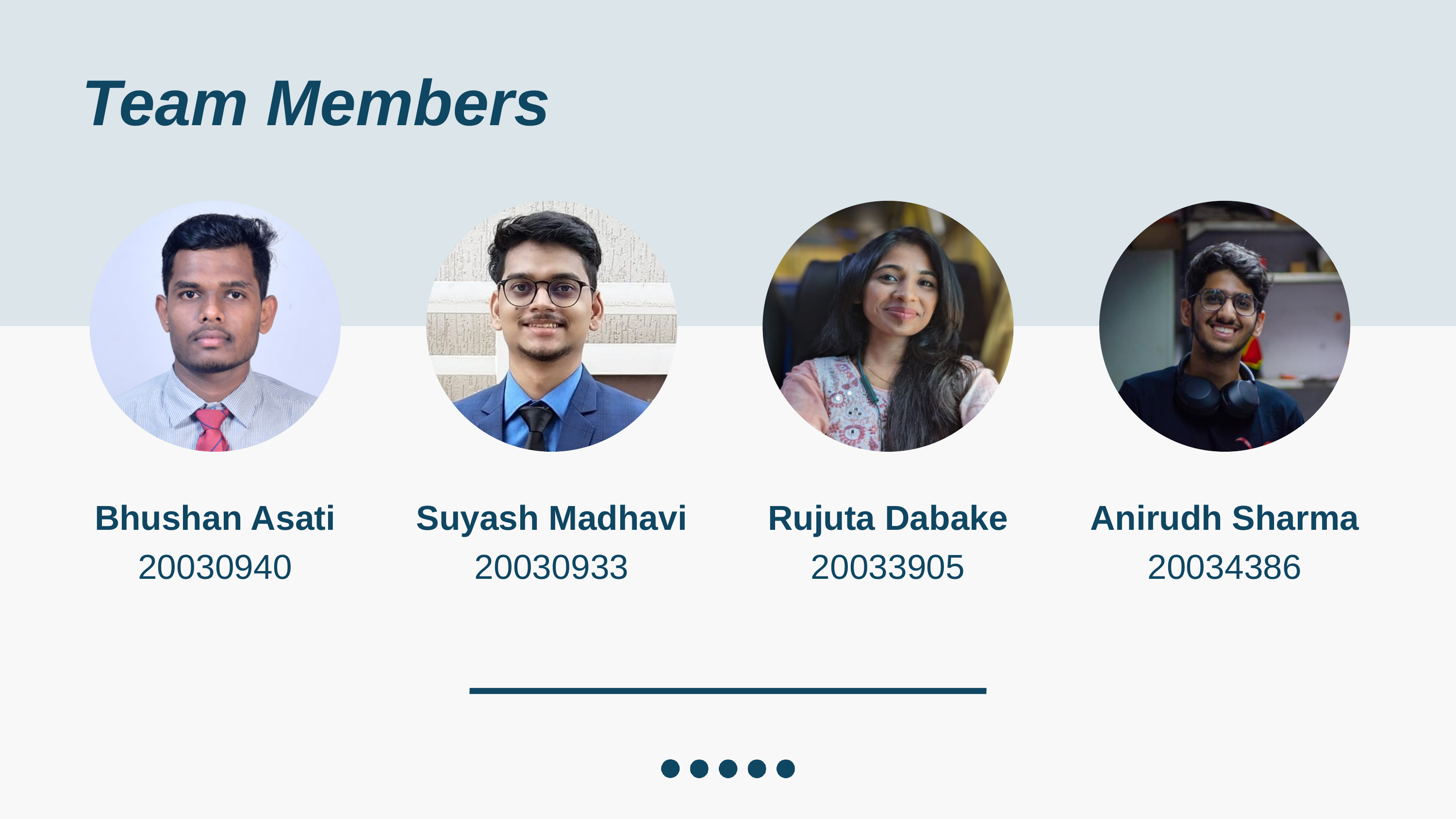

Team Members

Bhushan Asati
Suyash Madhavi
Rujuta Dabake
Anirudh Sharma
20030940
20030933
20033905
20034386